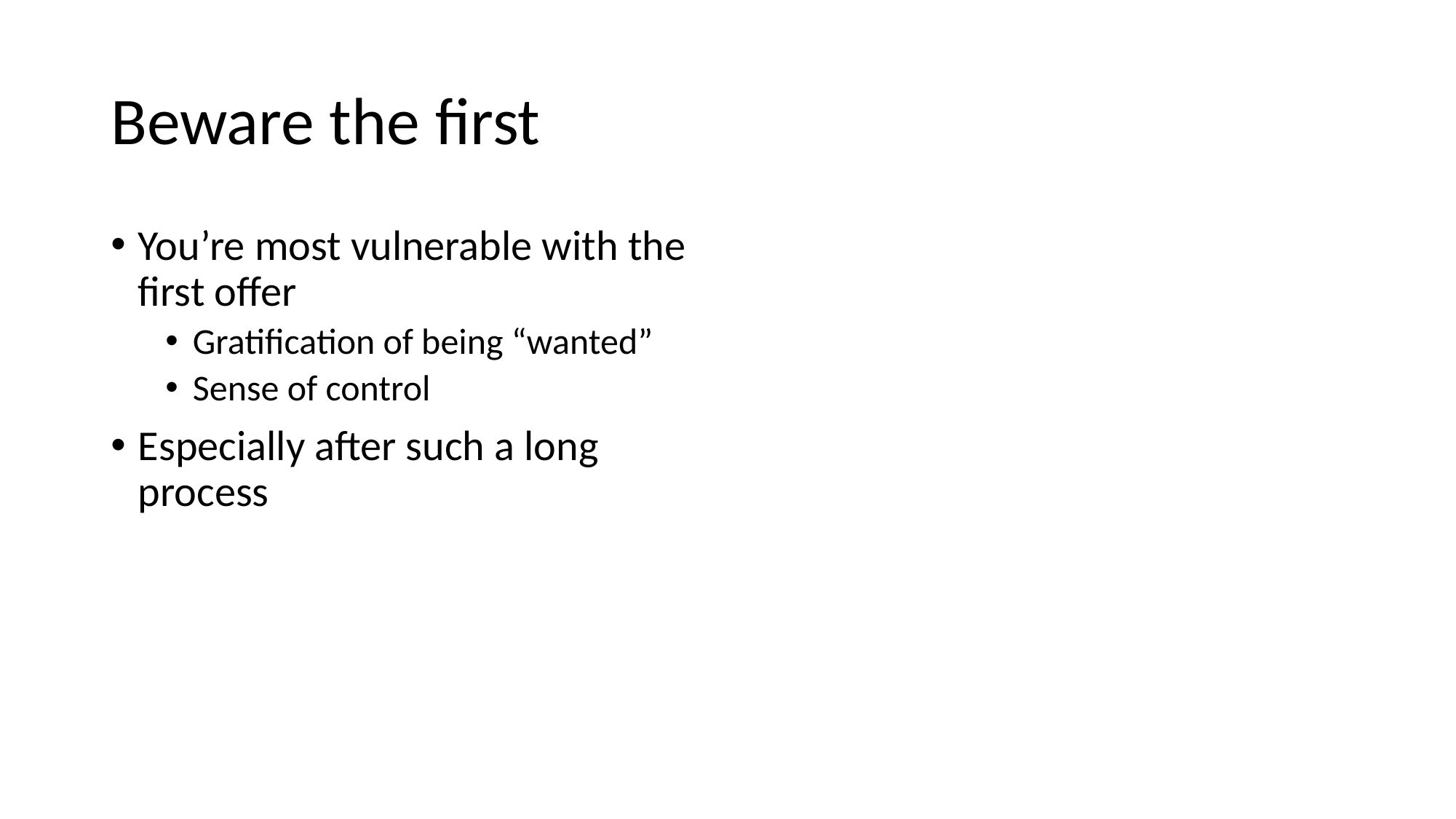

# Beware the first
You’re most vulnerable with the first offer
Gratification of being “wanted”
Sense of control
Especially after such a long process